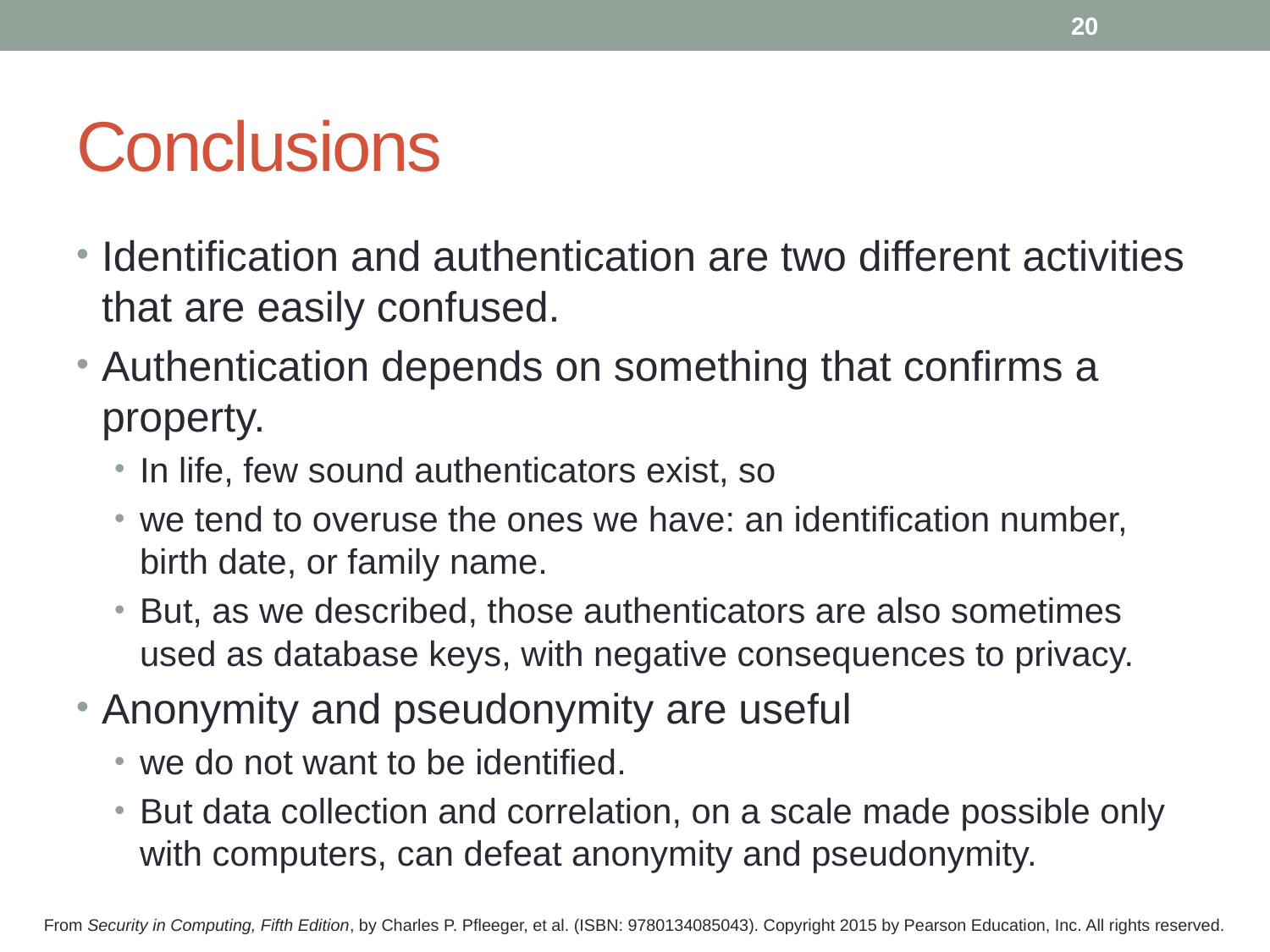

20
# Conclusions
Identification and authentication are two different activities that are easily confused.
Authentication depends on something that confirms a property.
In life, few sound authenticators exist, so
we tend to overuse the ones we have: an identification number, birth date, or family name.
But, as we described, those authenticators are also sometimes used as database keys, with negative consequences to privacy.
Anonymity and pseudonymity are useful
we do not want to be identified.
But data collection and correlation, on a scale made possible only with computers, can defeat anonymity and pseudonymity.